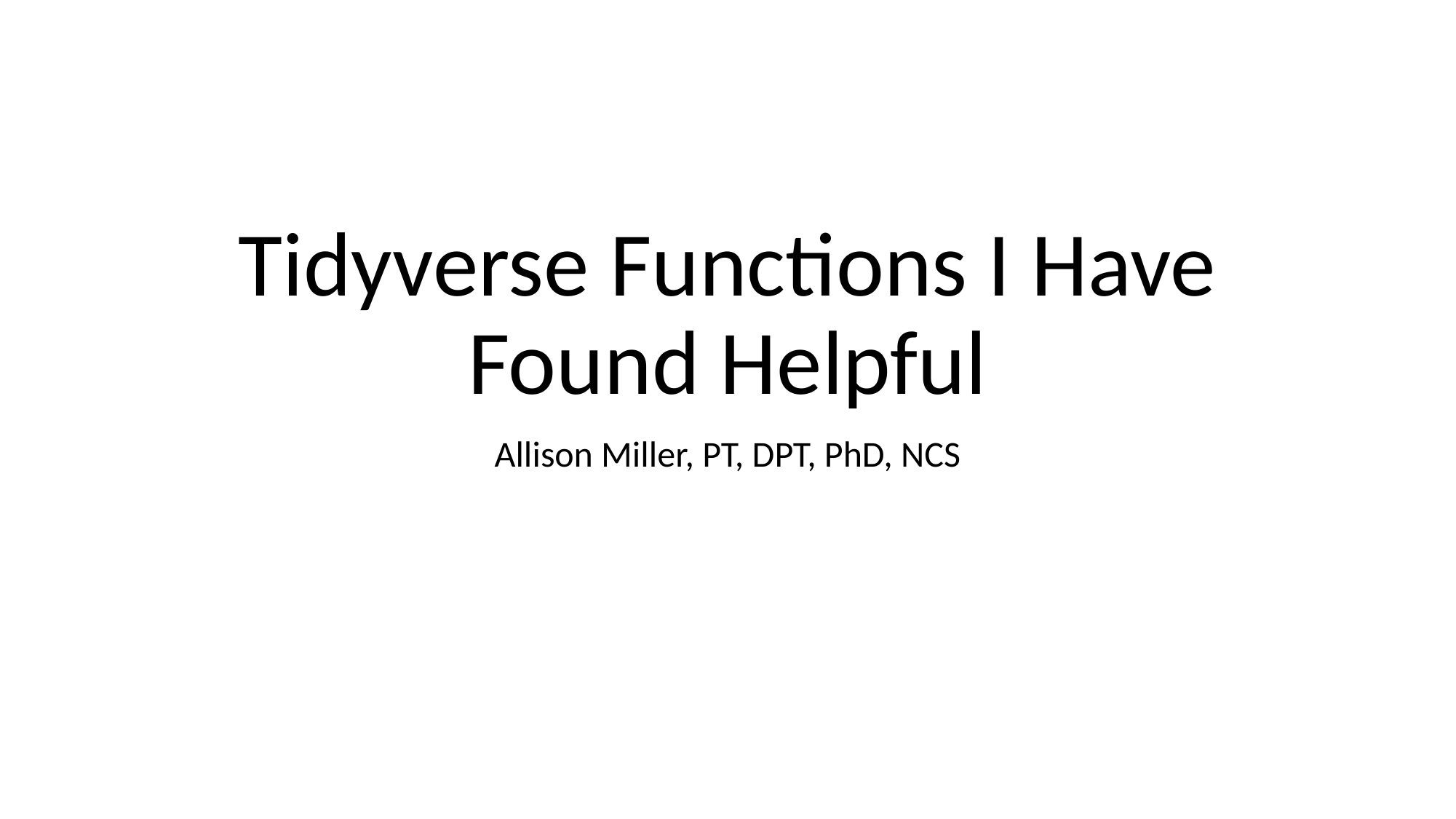

# Tidyverse Functions I Have Found Helpful
Allison Miller, PT, DPT, PhD, NCS